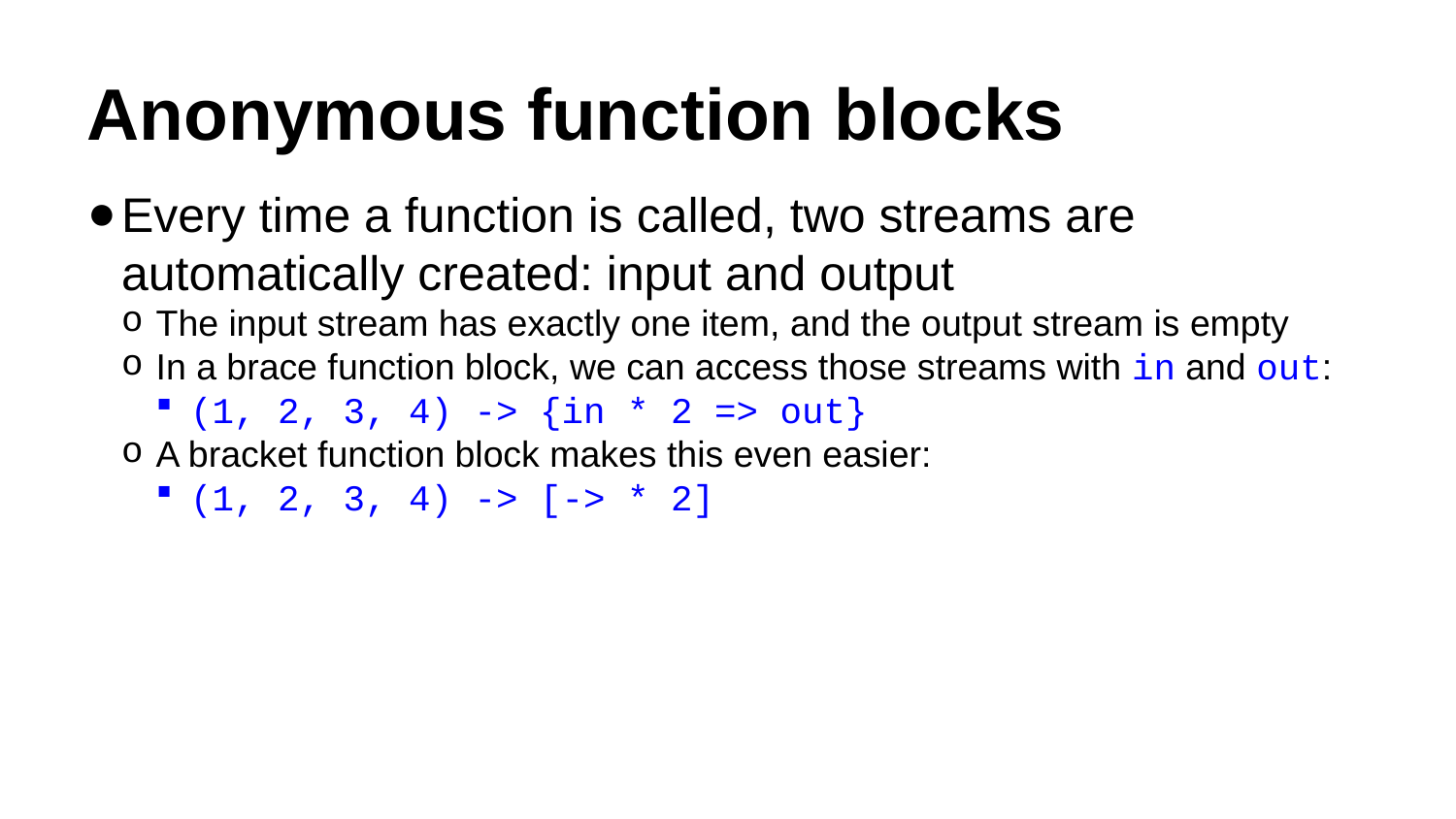

Anonymous function blocks
Every time a function is called, two streams are automatically created: input and output
The input stream has exactly one item, and the output stream is empty
In a brace function block, we can access those streams with in and out:
(1, 2, 3, 4) -> {in * 2 => out}
A bracket function block makes this even easier:
(1, 2, 3, 4) -> [-> * 2]